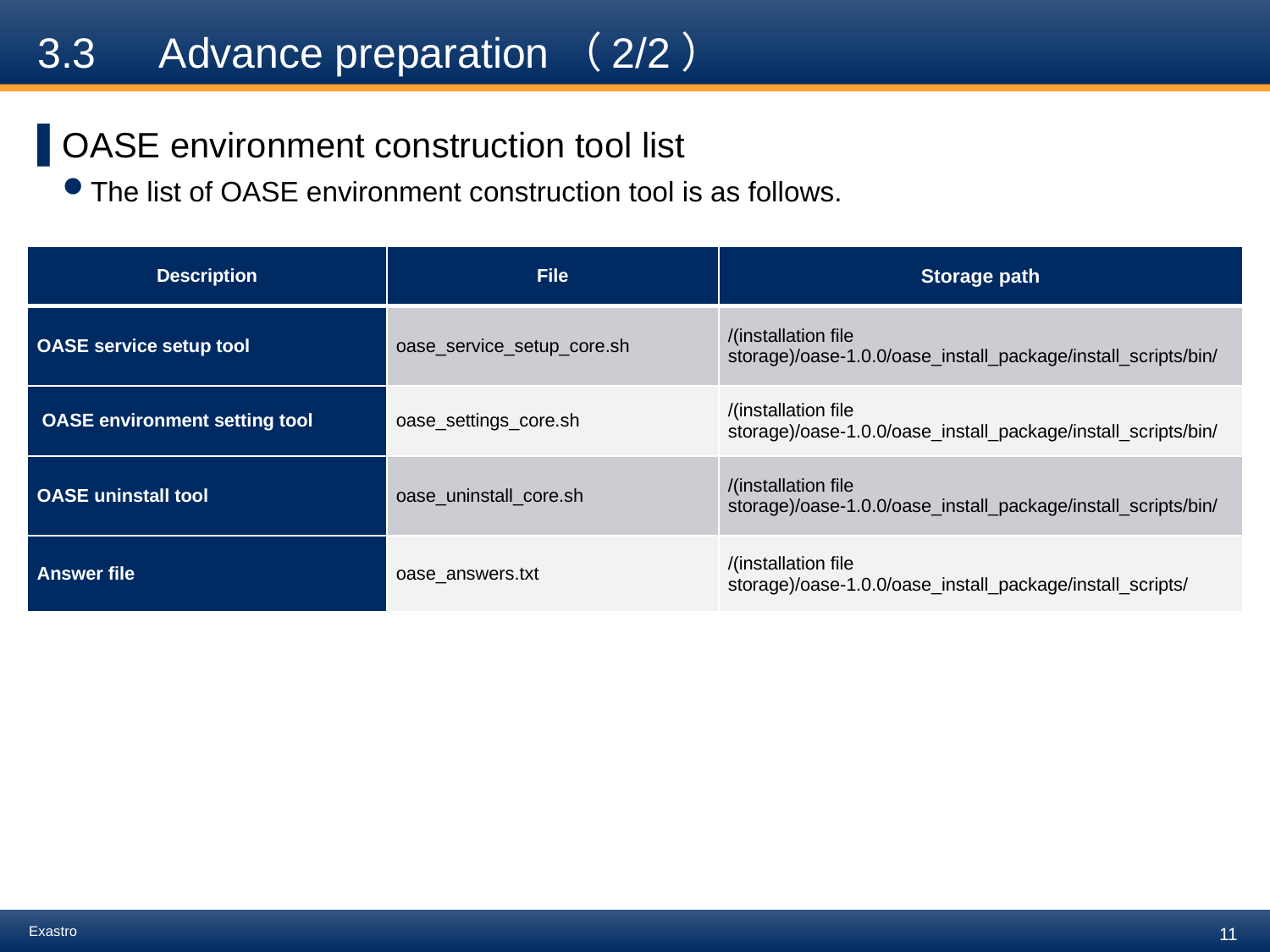

# 3.3　Advance preparation（2/2）
OASE environment construction tool list
The list of OASE environment construction tool is as follows.
| Description | File | Storage path |
| --- | --- | --- |
| OASE service setup tool | oase\_service\_setup\_core.sh | /(installation file storage)/oase-1.0.0/oase\_install\_package/install\_scripts/bin/ |
| OASE environment setting tool | oase\_settings\_core.sh | /(installation file storage)/oase-1.0.0/oase\_install\_package/install\_scripts/bin/ |
| OASE uninstall tool | oase\_uninstall\_core.sh | /(installation file storage)/oase-1.0.0/oase\_install\_package/install\_scripts/bin/ |
| Answer file | oase\_answers.txt | /(installation file storage)/oase-1.0.0/oase\_install\_package/install\_scripts/ |